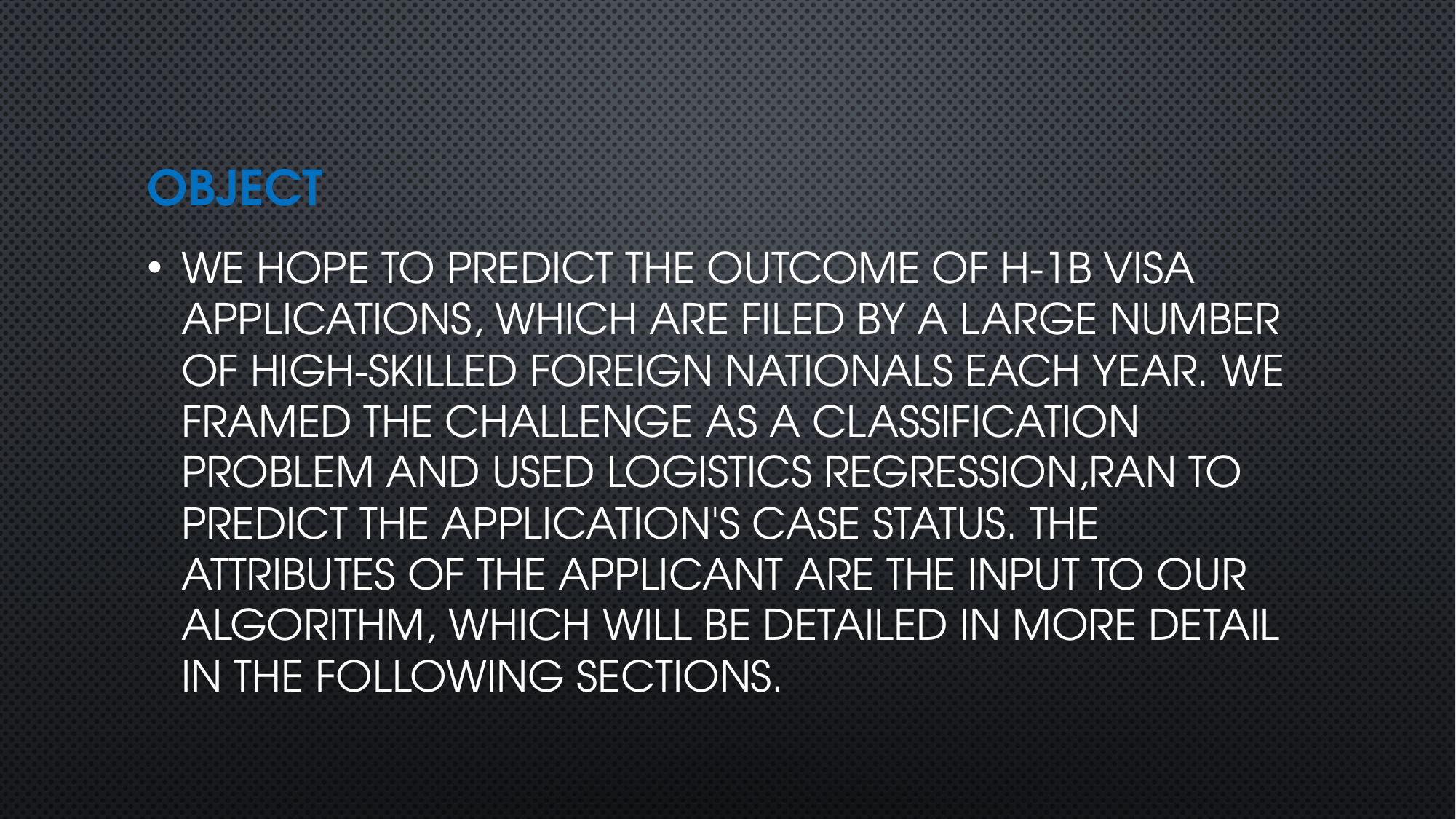

# OBJECT
We hope to predict the outcome of H-1B visa applications, which are filed by a large number of high-skilled foreign nationals each year. We framed the challenge as a classification problem and used Logistics regression,rAN to predict the application's case status. The attributes of the applicant are the input to our algorithm, which will be detailed in more detail in the following sections.